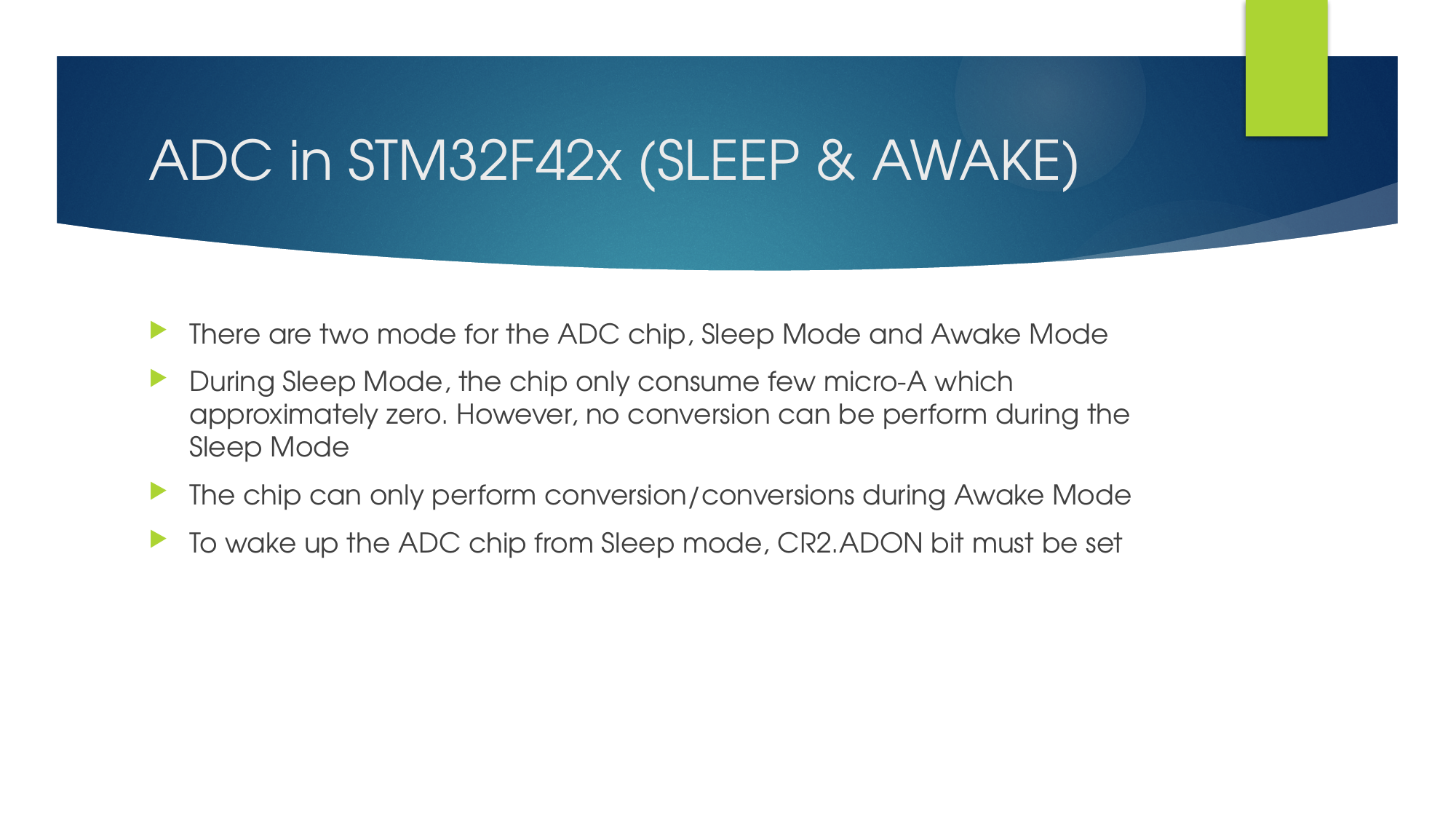

# ADC in STM32F42x (SLEEP & AWAKE)
There are two mode for the ADC chip, Sleep Mode and Awake Mode
During Sleep Mode, the chip only consume few micro-A which approximately zero. However, no conversion can be perform during the Sleep Mode
The chip can only perform conversion/conversions during Awake Mode
To wake up the ADC chip from Sleep mode, CR2.ADON bit must be set